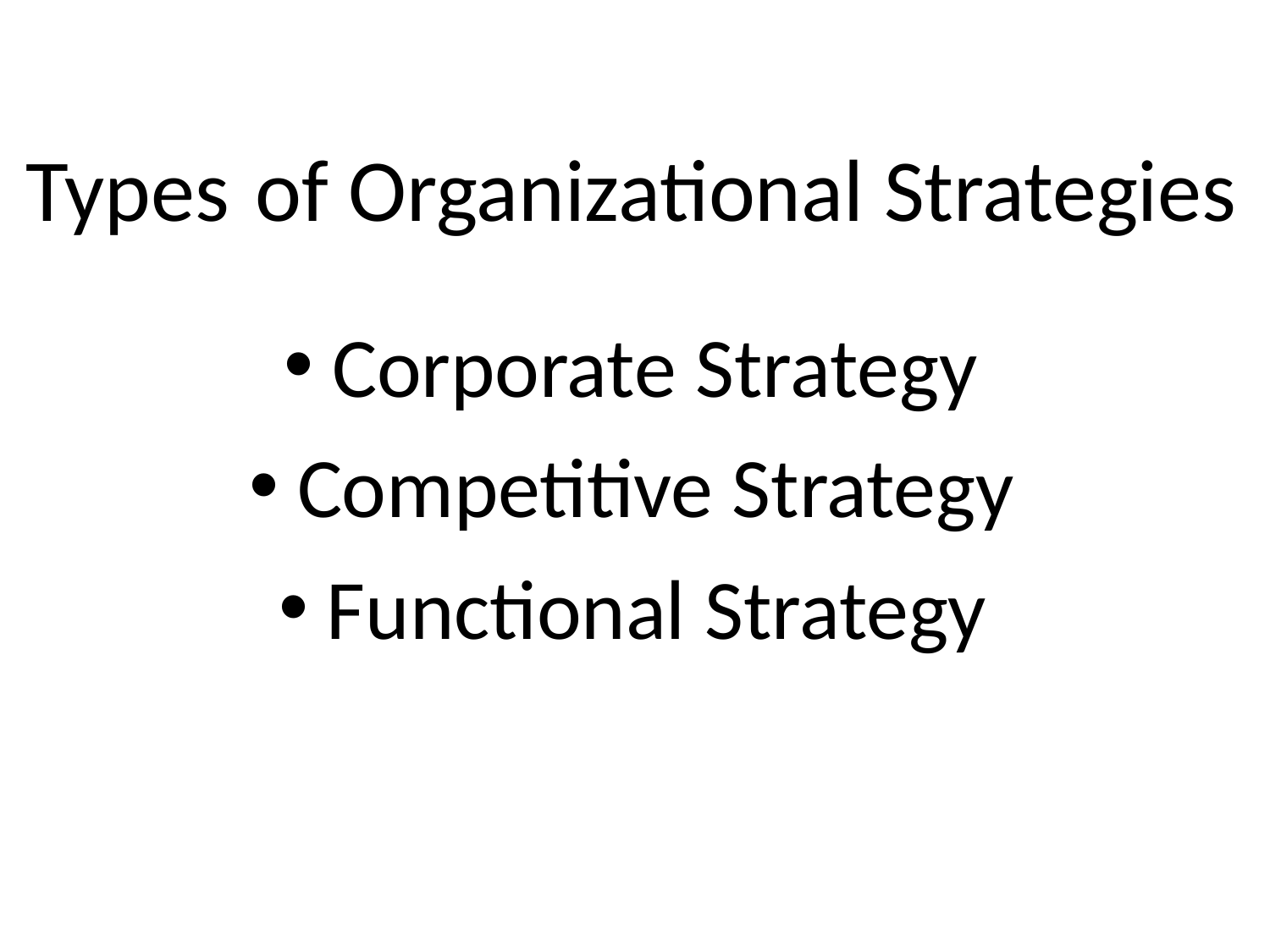

# Types	of Organizational Strategies
Corporate Strategy
Competitive Strategy
Functional Strategy